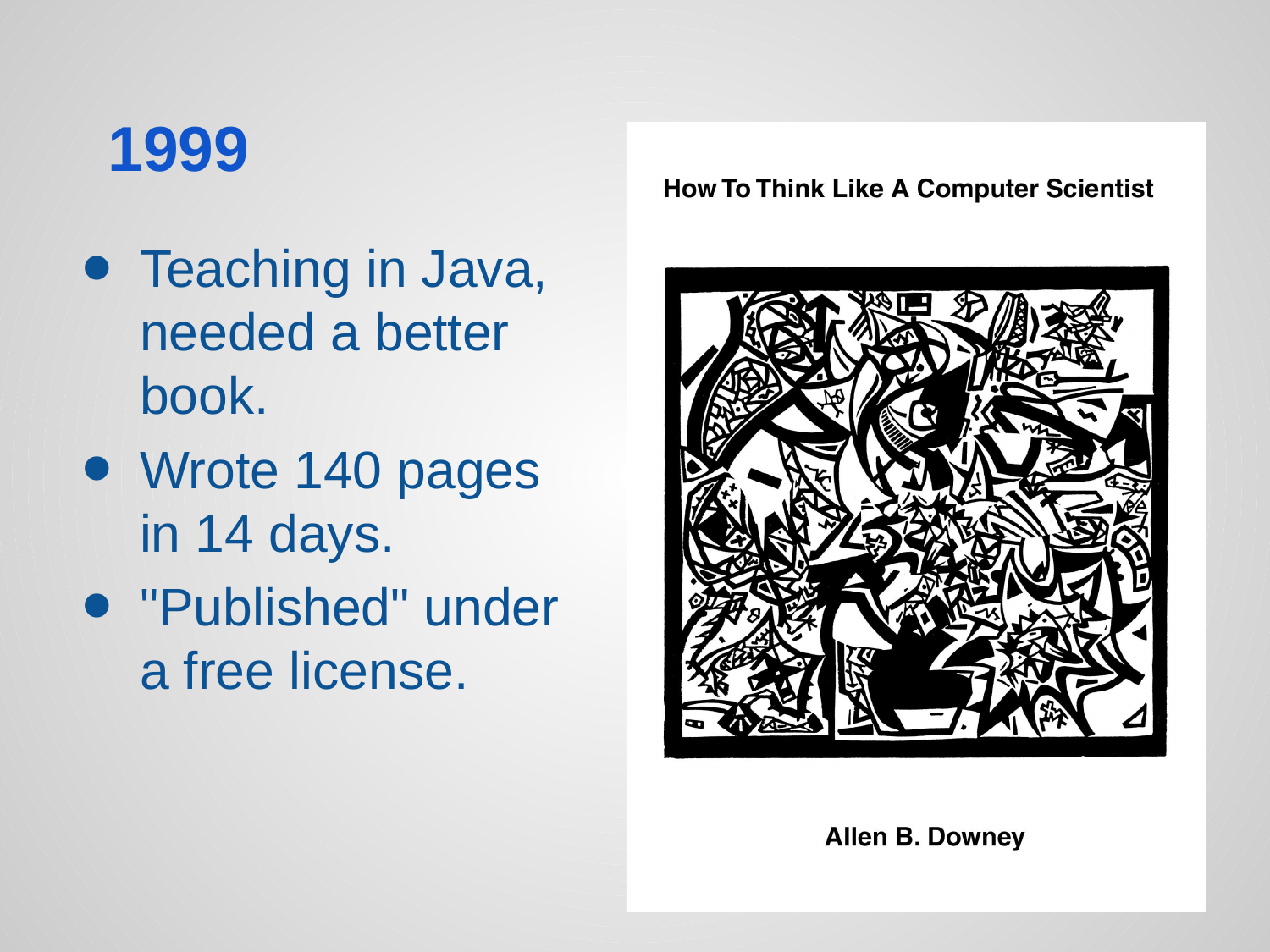

# 1999

Teaching in Java, needed a better book.
Wrote 140 pages in 14 days.
"Published" under a free license.